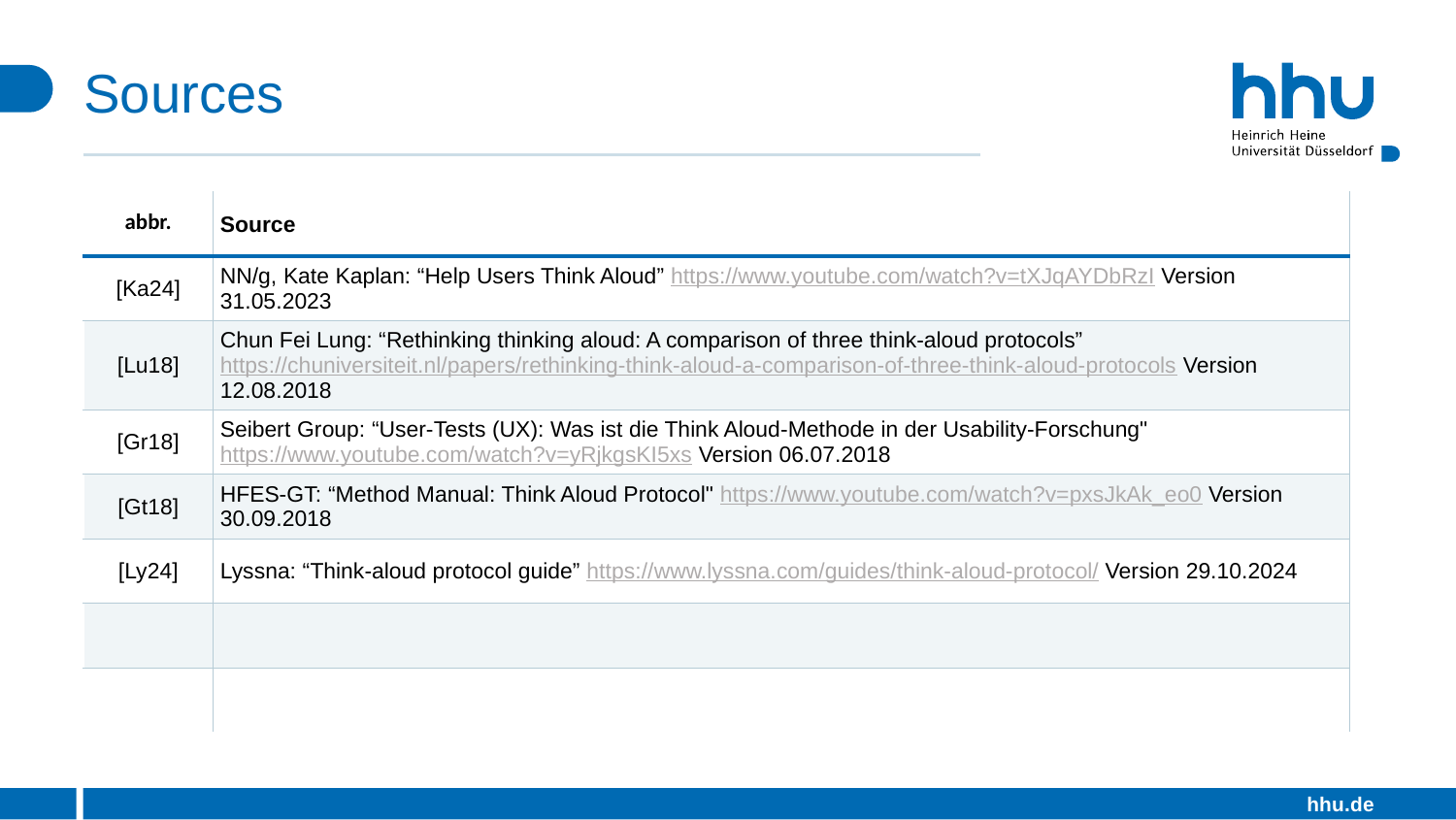

# Sources
| abbr. | Source |
| --- | --- |
| [Ka24] | NN/g, Kate Kaplan: “Help Users Think Aloud” https://www.youtube.com/watch?v=tXJqAYDbRzI Version 31.05.2023 |
| [Lu18] | Chun Fei Lung: “Rethinking thinking aloud: A comparison of three think-aloud protocols” https://chuniversiteit.nl/papers/rethinking-think-aloud-a-comparison-of-three-think-aloud-protocols Version 12.08.2018 |
| [Gr18] | Seibert Group: “User-Tests (UX): Was ist die Think Aloud-Methode in der Usability-Forschung" https://www.youtube.com/watch?v=yRjkgsKI5xs Version 06.07.2018 |
| [Gt18] | HFES-GT: “Method Manual: Think Aloud Protocol" https://www.youtube.com/watch?v=pxsJkAk\_eo0 Version 30.09.2018 |
| [Ly24] | Lyssna: “Think-aloud protocol guide” https://www.lyssna.com/guides/think-aloud-protocol/ Version 29.10.2024 |
|  |  |
|  |  |
9